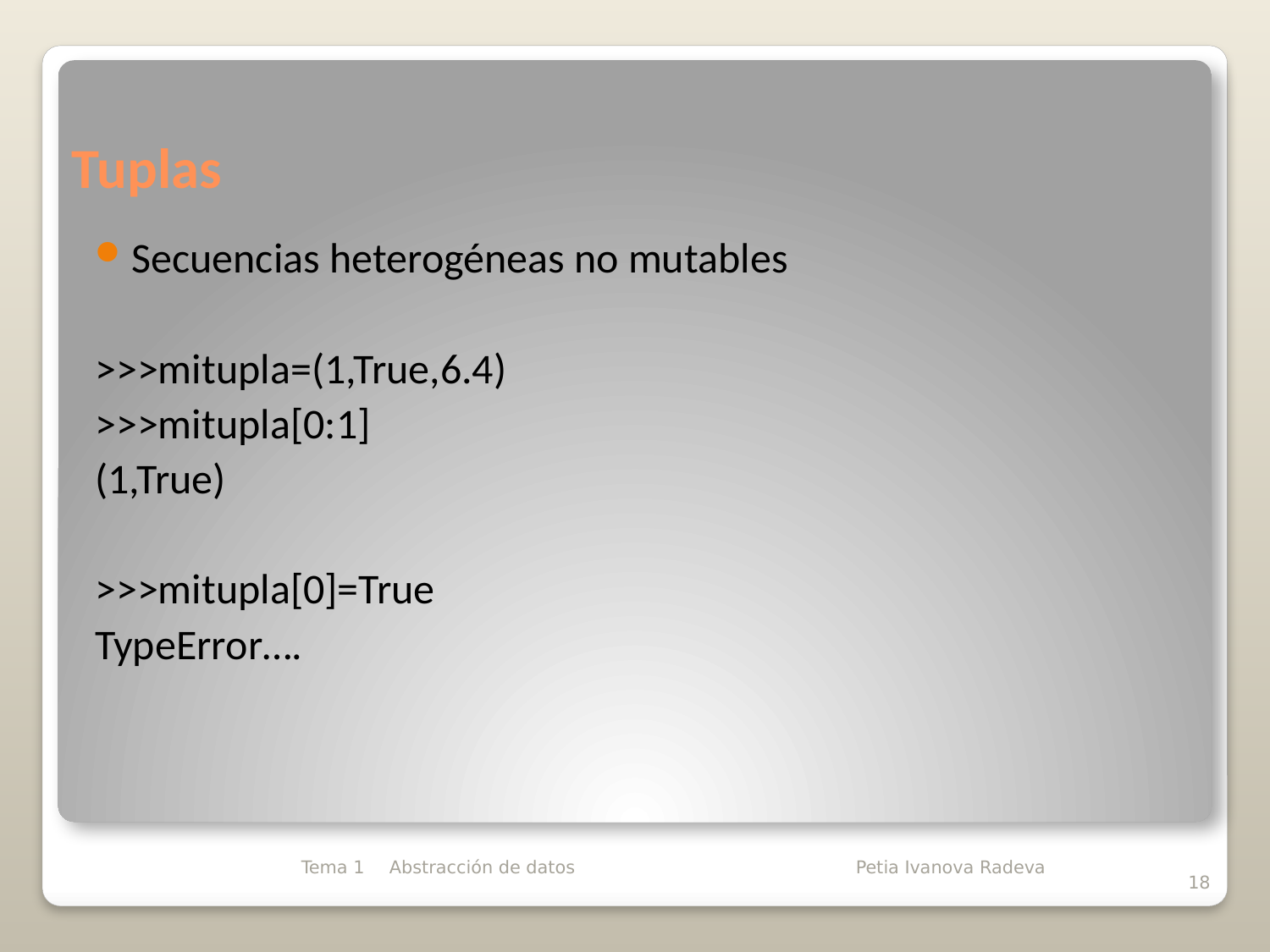

# Tuplas
Secuencias heterogéneas no mutables

>>>mitupla=(1,True,6.4)
>>>mitupla[0:1]
(1,True)

>>>mitupla[0]=True
TypeError….

Tema 1
Abstracción de datos
18